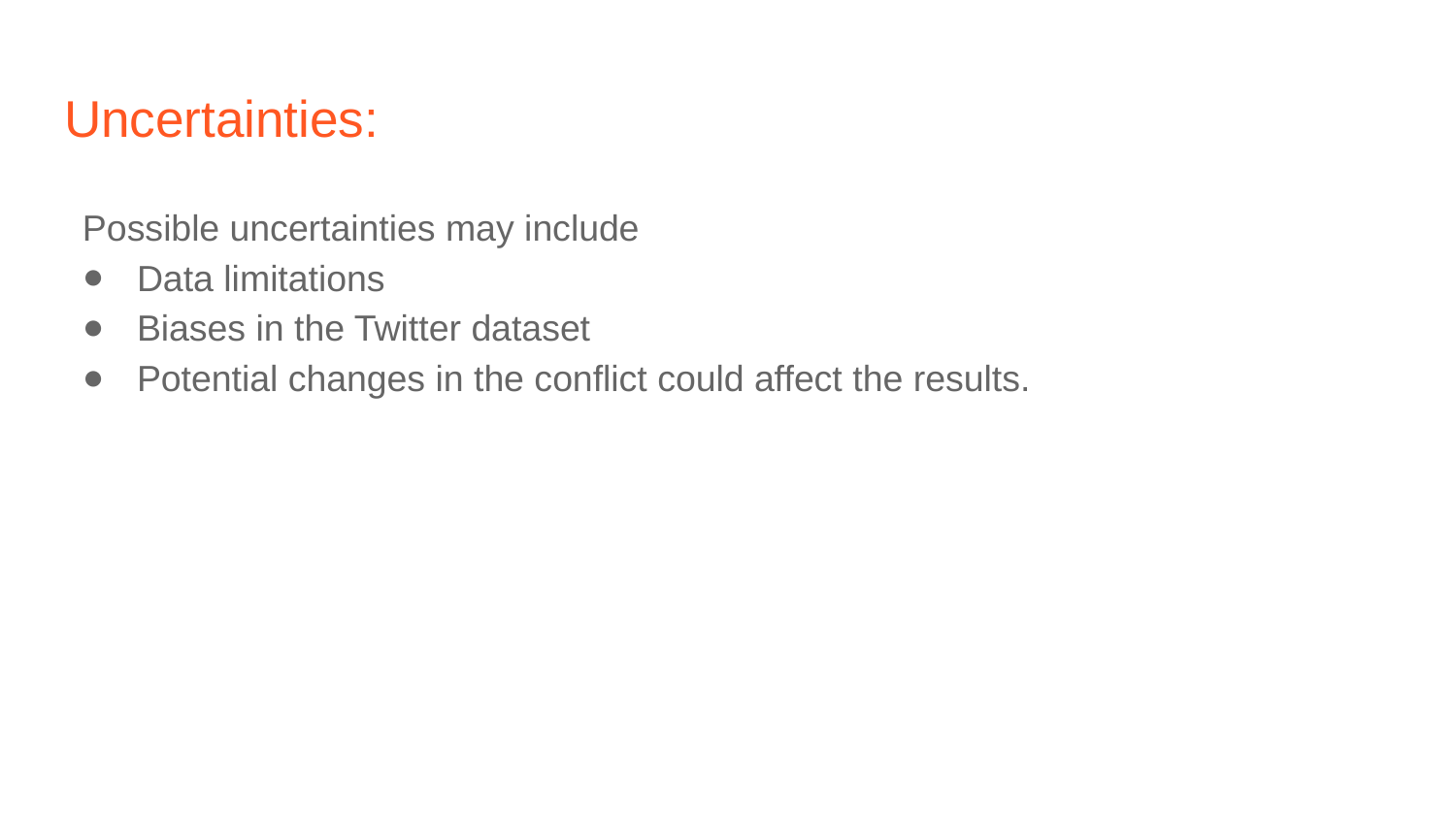

# Uncertainties:
Possible uncertainties may include
Data limitations
Biases in the Twitter dataset
Potential changes in the conflict could affect the results.